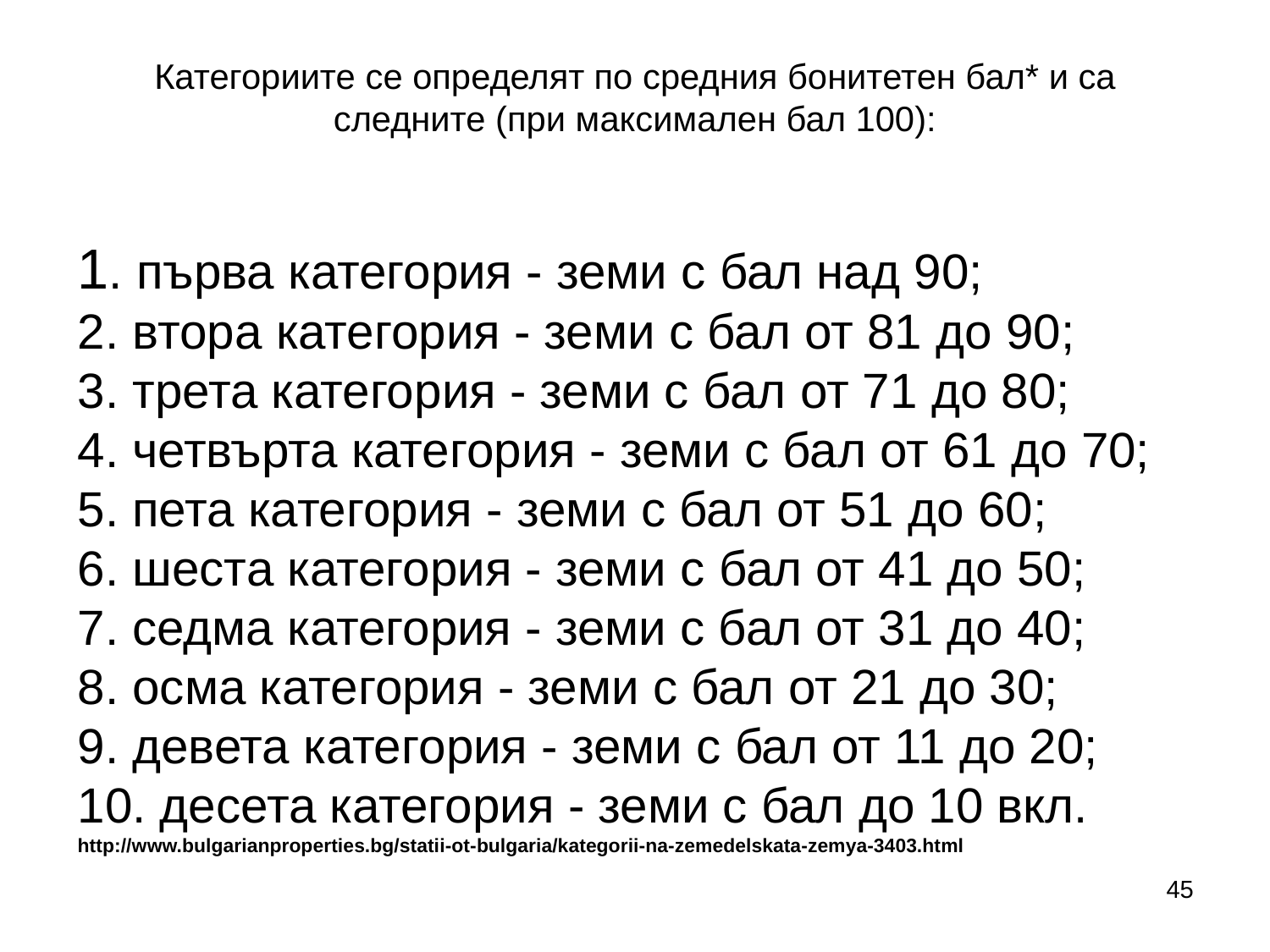

# Категориите се определят по средния бонитетен бал* и са следните (при максимален бал 100):
1. първа категория - земи с бал над 90;
2. втора категория - земи с бал от 81 до 90;
3. трета категория - земи с бал от 71 до 80;
4. четвърта категория - земи с бал от 61 до 70;
5. пета категория - земи с бал от 51 до 60;
6. шеста категория - земи с бал от 41 до 50;
7. седма категория - земи с бал от 31 до 40;
8. осма категория - земи с бал от 21 до 30;
9. девета категория - земи с бал от 11 до 20;
10. десета категория - земи с бал до 10 вкл.
http://www.bulgarianproperties.bg/statii-ot-bulgaria/kategorii-na-zemedelskata-zemya-3403.html

45